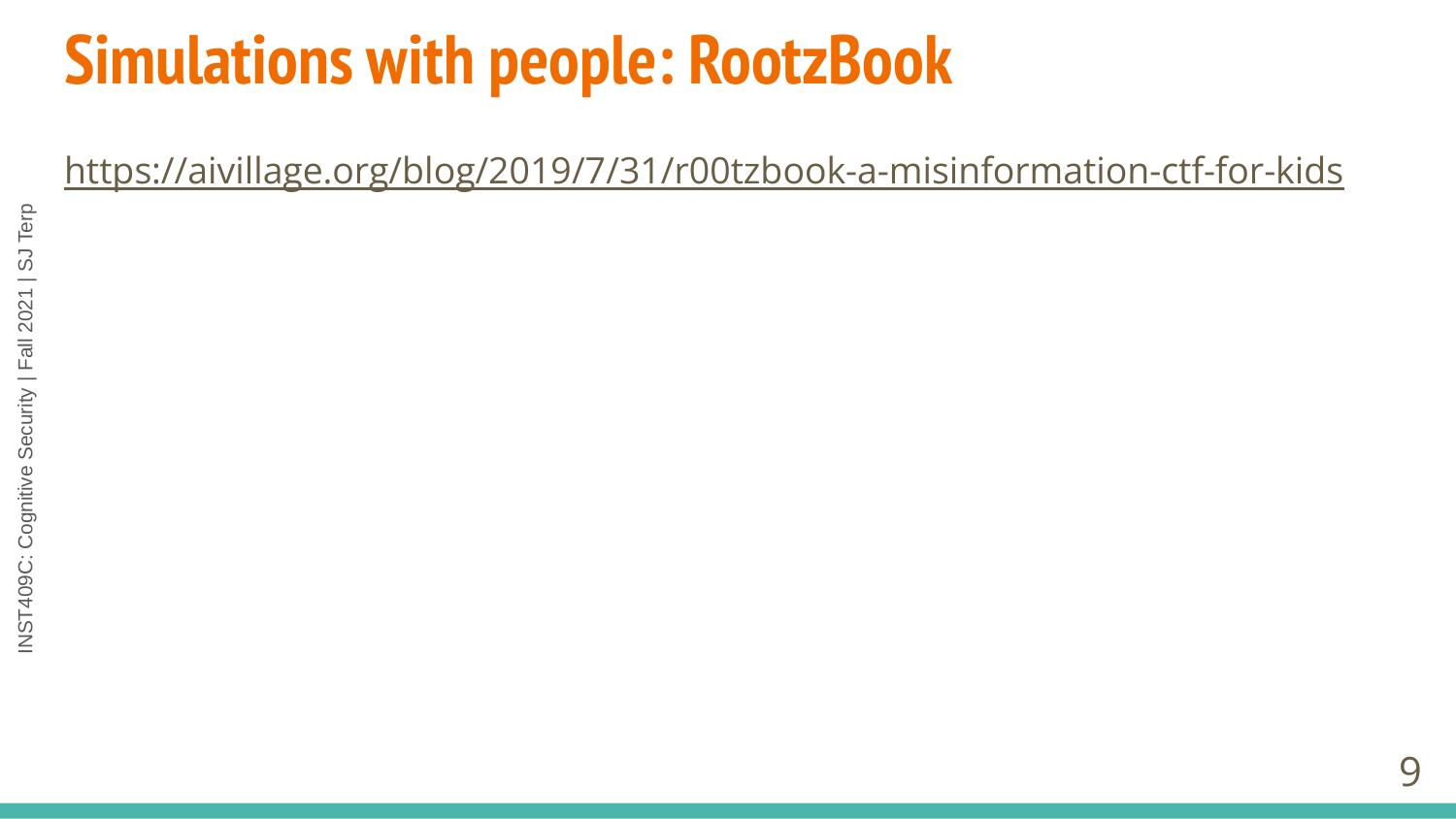

# Simulations with people: RootzBook
https://aivillage.org/blog/2019/7/31/r00tzbook-a-misinformation-ctf-for-kids
9